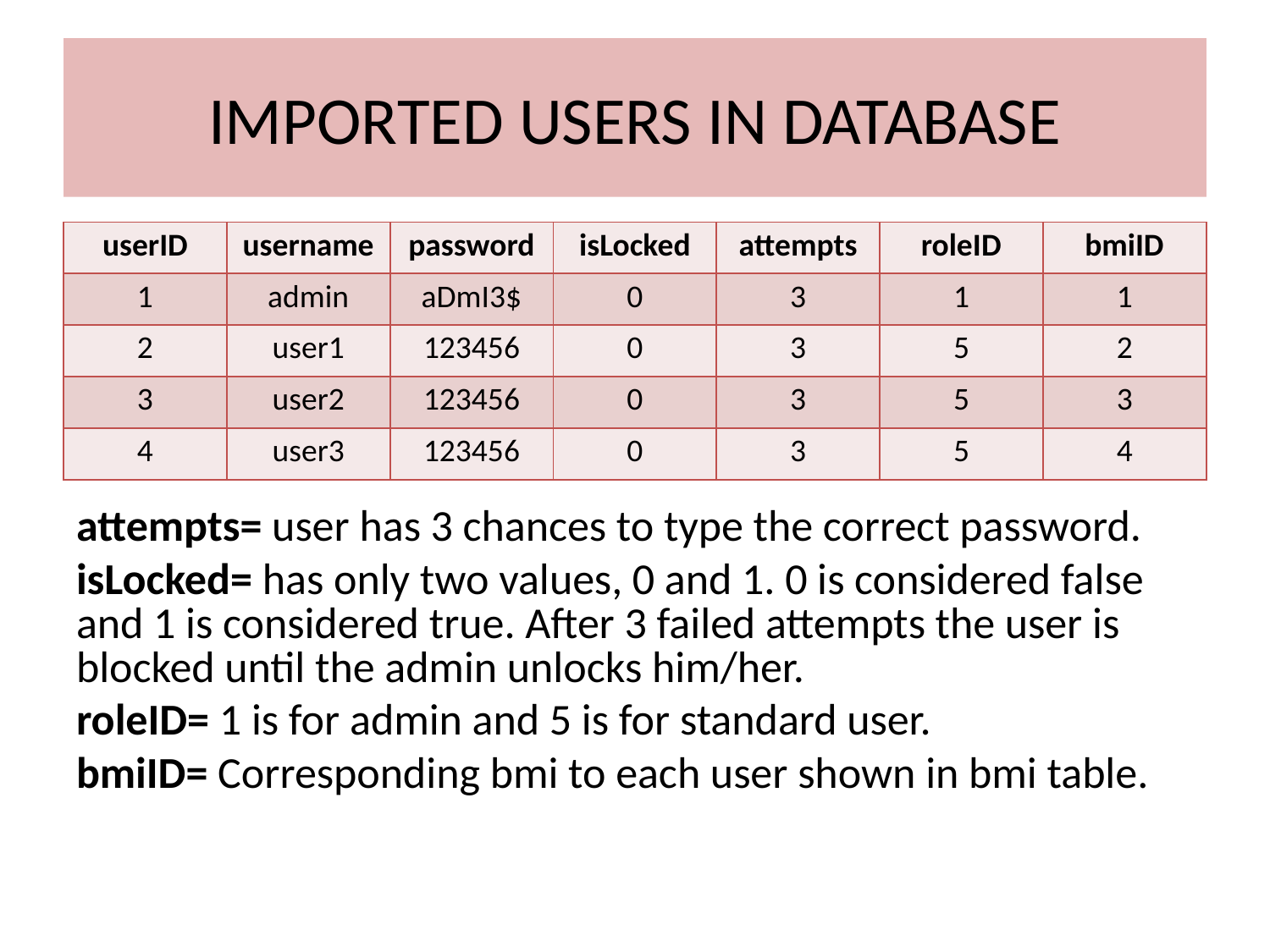

# IMPORTED USERS IN DATABASE
| userID | username | password | isLocked | attempts | roleID | bmiID |
| --- | --- | --- | --- | --- | --- | --- |
| 1 | admin | aDmI3$ | 0 | 3 | 1 | 1 |
| 2 | user1 | 123456 | 0 | 3 | 5 | 2 |
| 3 | user2 | 123456 | 0 | 3 | 5 | 3 |
| 4 | user3 | 123456 | 0 | 3 | 5 | 4 |
attempts= user has 3 chances to type the correct password.
isLocked= has only two values, 0 and 1. 0 is considered false and 1 is considered true. After 3 failed attempts the user is blocked until the admin unlocks him/her.
roleID= 1 is for admin and 5 is for standard user.
bmiID= Corresponding bmi to each user shown in bmi table.